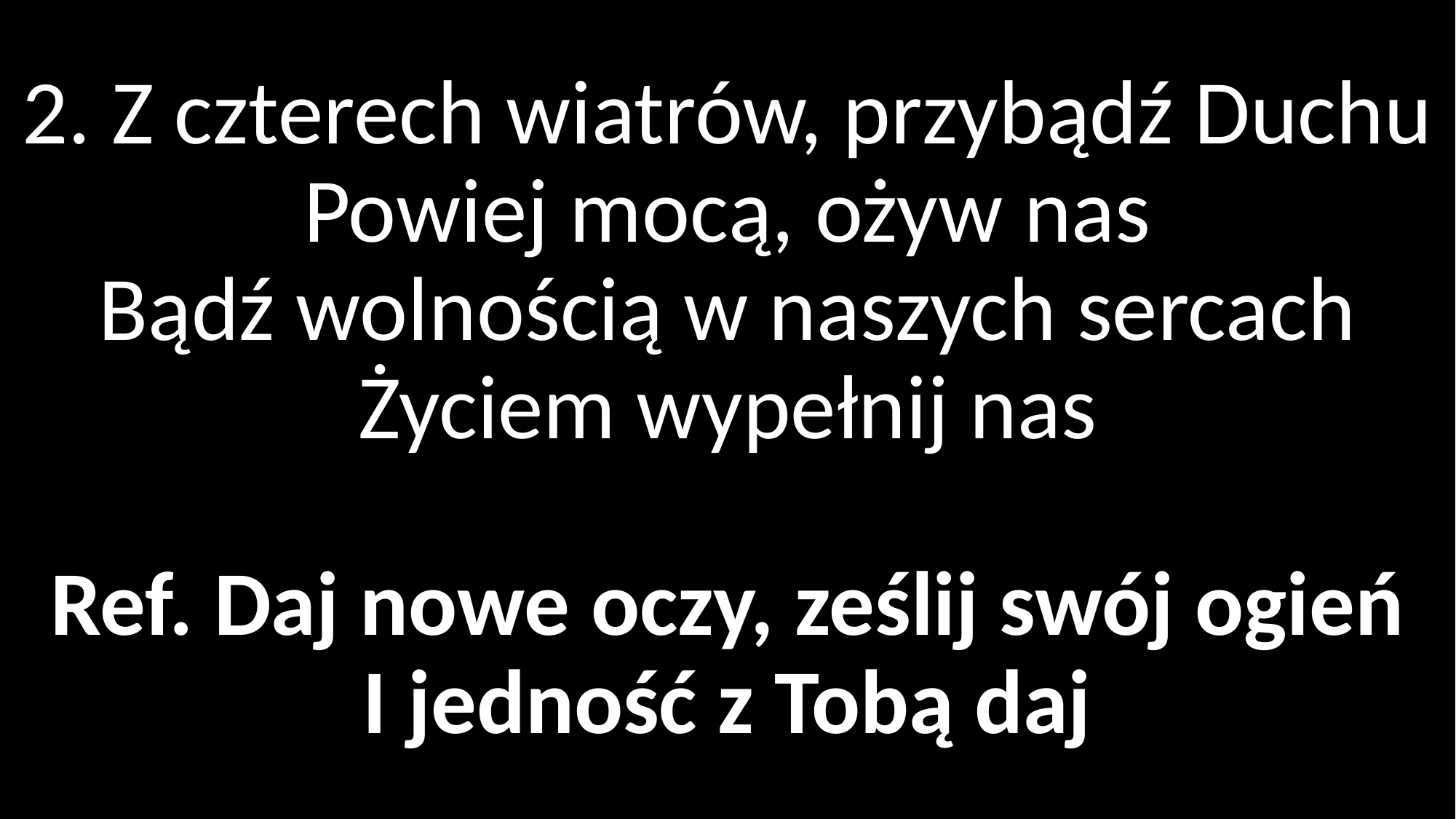

# 2. Z czterech wiatrów, przybądź Duchu Powiej mocą, ożyw nas Bądź wolnością w naszych sercach Życiem wypełnij nas Ref. Daj nowe oczy, ześlij swój ogień I jedność z Tobą daj